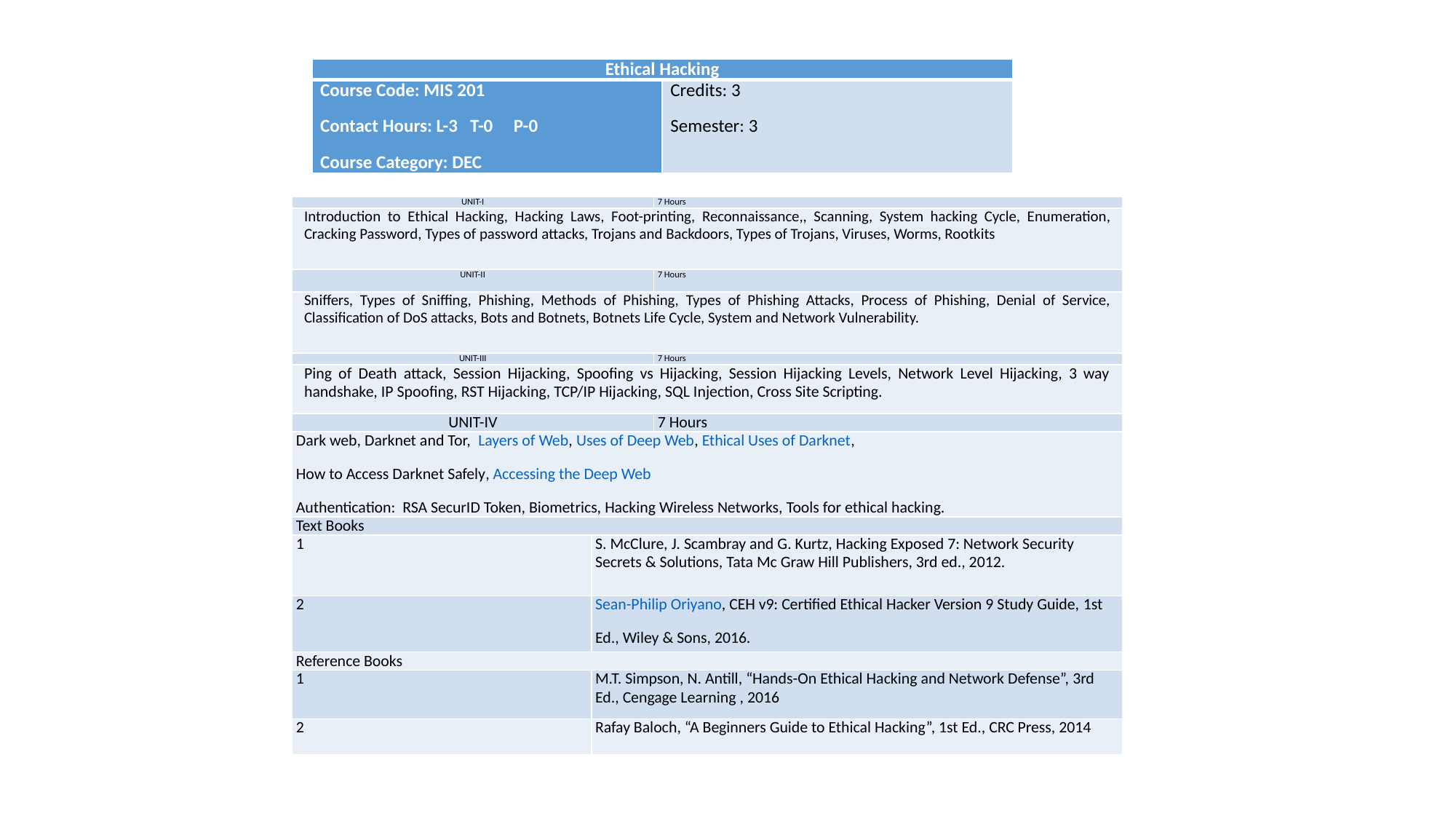

#
| Ethical Hacking |  |
| --- | --- |
| Course Code: MIS 201 Contact Hours: L-3 T-0 P-0 Course Category: DEC | Credits: 3 Semester: 3 |
| UNIT-I |  | 7 Hours |
| --- | --- | --- |
| Introduction to Ethical Hacking, Hacking Laws, Foot-printing, Reconnaissance,, Scanning, System hacking Cycle, Enumeration, Cracking Password, Types of password attacks, Trojans and Backdoors, Types of Trojans, Viruses, Worms, Rootkits |  |  |
| UNIT-II |  | 7 Hours |
| Sniffers, Types of Sniffing, Phishing, Methods of Phishing, Types of Phishing Attacks, Process of Phishing, Denial of Service, Classification of DoS attacks, Bots and Botnets, Botnets Life Cycle, System and Network Vulnerability. |  |  |
| UNIT-III |  | 7 Hours |
| Ping of Death attack, Session Hijacking, Spoofing vs Hijacking, Session Hijacking Levels, Network Level Hijacking, 3 way handshake, IP Spoofing, RST Hijacking, TCP/IP Hijacking, SQL Injection, Cross Site Scripting. |  |  |
| UNIT-IV |  | 7 Hours |
| Dark web, Darknet and Tor,  Layers of Web, Uses of Deep Web, Ethical Uses of Darknet, How to Access Darknet Safely, Accessing the Deep Web Authentication: RSA SecurID Token, Biometrics, Hacking Wireless Networks, Tools for ethical hacking. |  |  |
| Text Books |  |  |
| 1 | S. McClure, J. Scambray and G. Kurtz, Hacking Exposed 7: Network Security Secrets & Solutions, Tata Mc Graw Hill Publishers, 3rd ed., 2012. |  |
| 2 | Sean-Philip Oriyano, CEH v9: Certified Ethical Hacker Version 9 Study Guide, 1st Ed., Wiley & Sons, 2016. |  |
| Reference Books |  |  |
| 1 | M.T. Simpson, N. Antill, “Hands-On Ethical Hacking and Network Defense”, 3rd Ed., Cengage Learning , 2016 |  |
| 2 | Rafay Baloch, “A Beginners Guide to Ethical Hacking”, 1st Ed., CRC Press, 2014 |  |